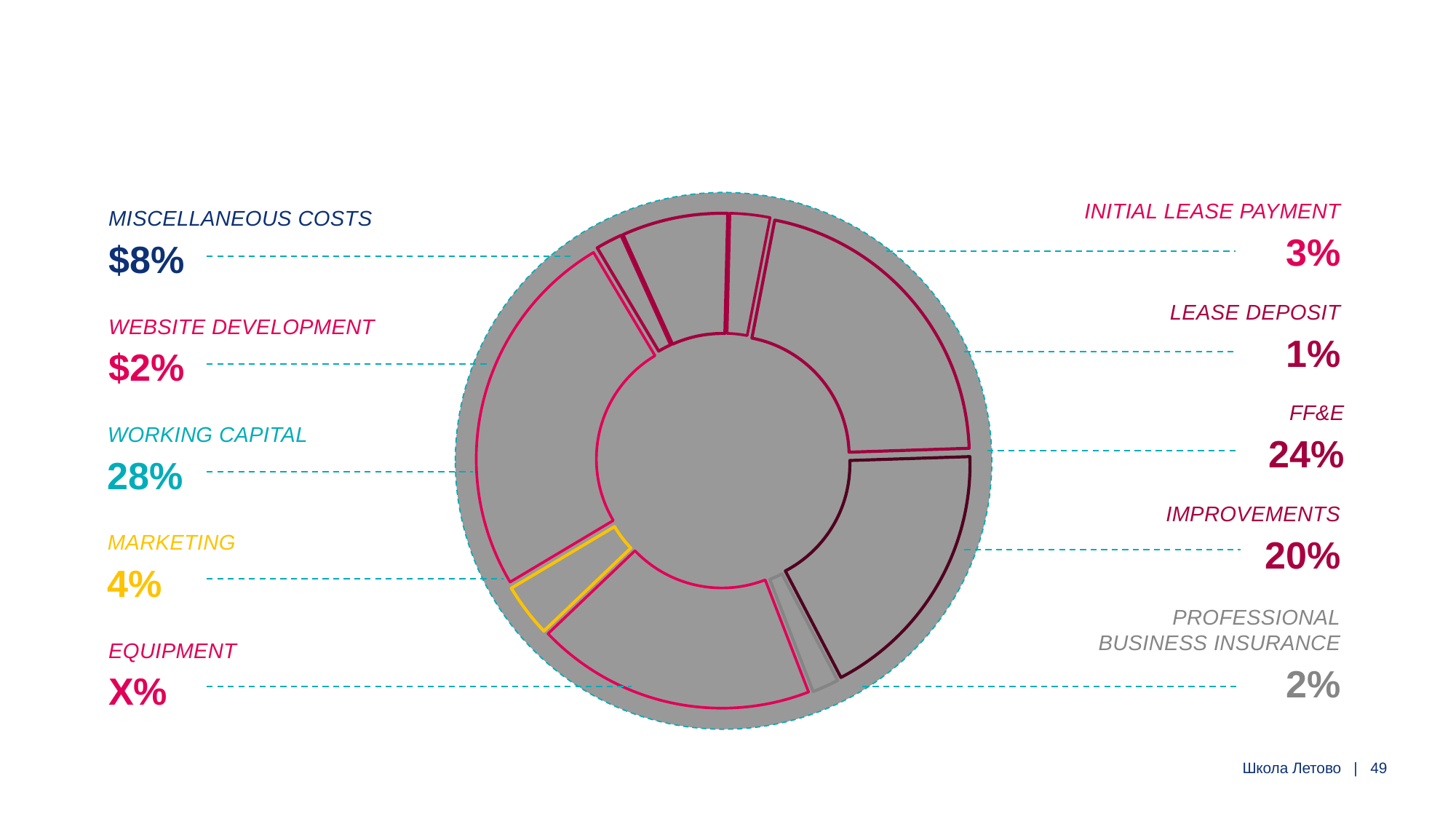

#

INITIAL LEASE PAYMENT
3%
MISCELLANEOUS COSTS
$8%

### Chart

| Category | Sales |
|---|---|
| 1st Qtr | 24.0 |
| 2nd Qtr | 20.0 |
| 3rd Qtr | 2.0 |
| 4th Qtr | 21.0 |
LEASE DEPOSIT
1%
WEBSITE DEVELOPMENT
$2%
FF&E
24%
WORKING CAPITAL
28%
IMPROVEMENTS
20%
MARKETING
4%
PROFESSIONAL
BUSINESS INSURANCE
2%
EQUIPMENT
X%